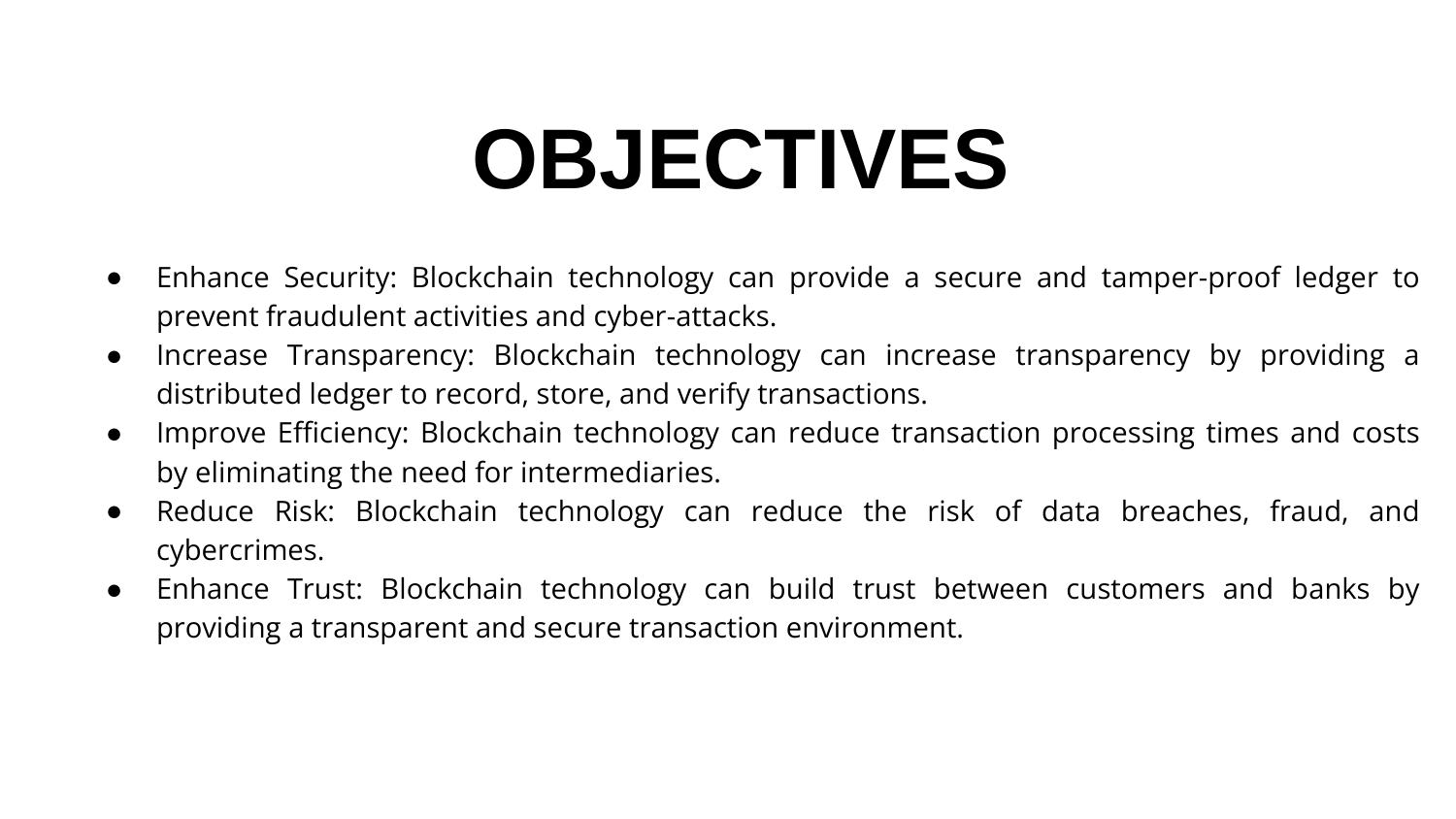

# OBJECTIVES
Enhance Security: Blockchain technology can provide a secure and tamper-proof ledger to prevent fraudulent activities and cyber-attacks.
Increase Transparency: Blockchain technology can increase transparency by providing a distributed ledger to record, store, and verify transactions.
Improve Efficiency: Blockchain technology can reduce transaction processing times and costs by eliminating the need for intermediaries.
Reduce Risk: Blockchain technology can reduce the risk of data breaches, fraud, and cybercrimes.
Enhance Trust: Blockchain technology can build trust between customers and banks by providing a transparent and secure transaction environment.